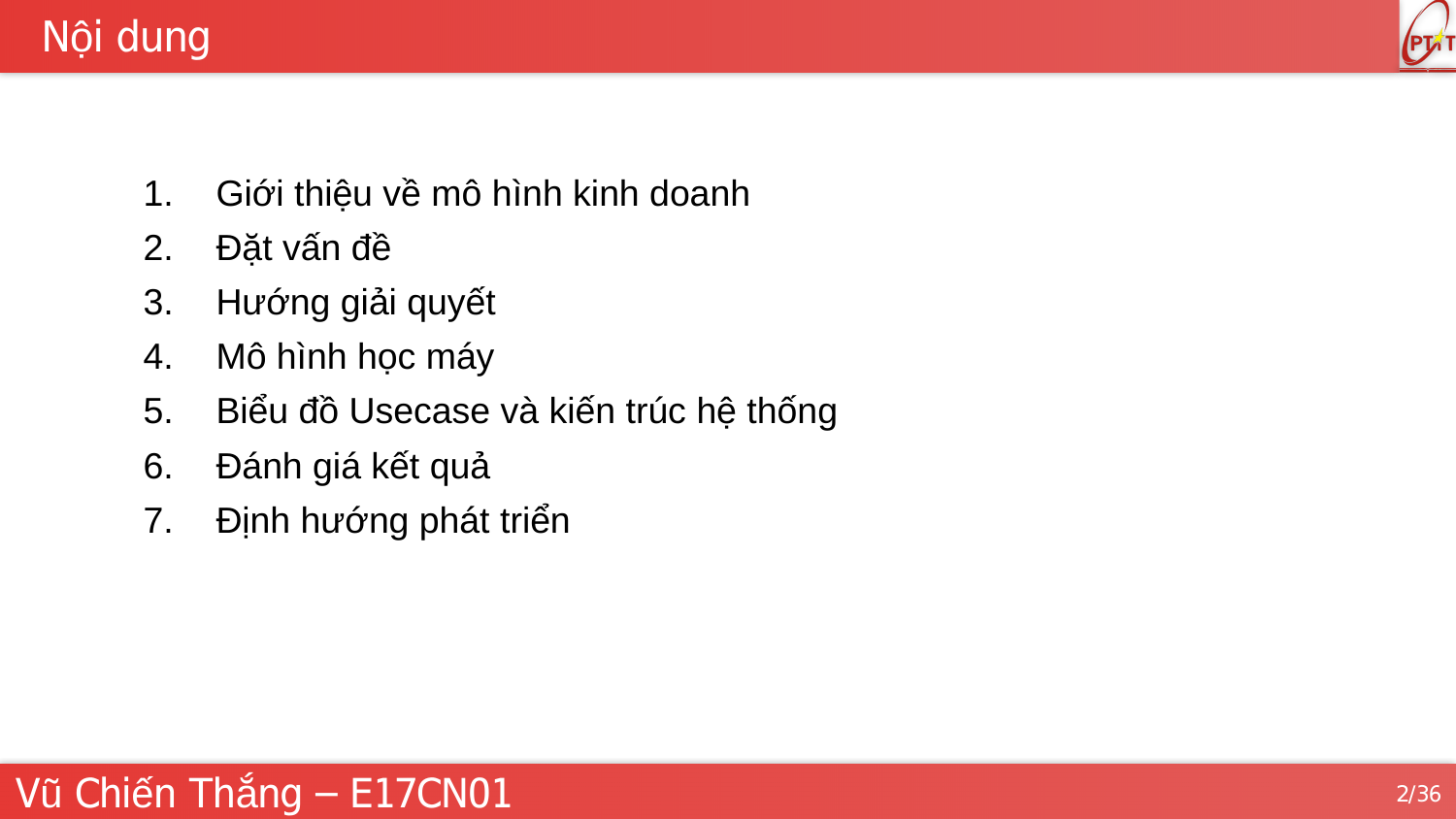

Nội dung
Giới thiệu về mô hình kinh doanh
Đặt vấn đề
Hướng giải quyết
Mô hình học máy
Biểu đồ Usecase và kiến trúc hệ thống
Đánh giá kết quả
Định hướng phát triển

2/36